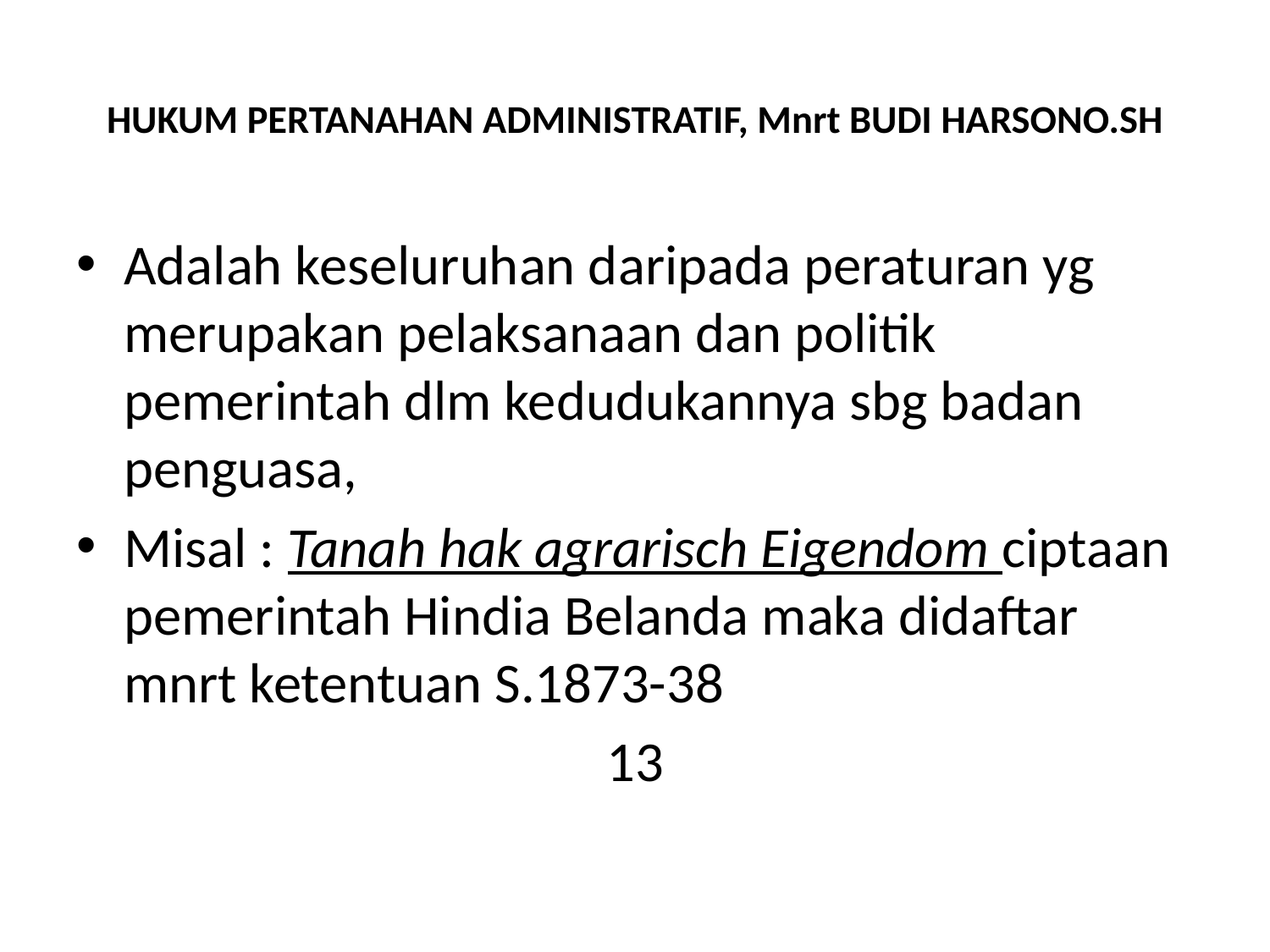

# HUKUM PERTANAHAN ADMINISTRATIF, Mnrt BUDI HARSONO.SH
Adalah keseluruhan daripada peraturan yg merupakan pelaksanaan dan politik pemerintah dlm kedudukannya sbg badan penguasa,
Misal : Tanah hak agrarisch Eigendom ciptaan pemerintah Hindia Belanda maka didaftar mnrt ketentuan S.1873-38
13